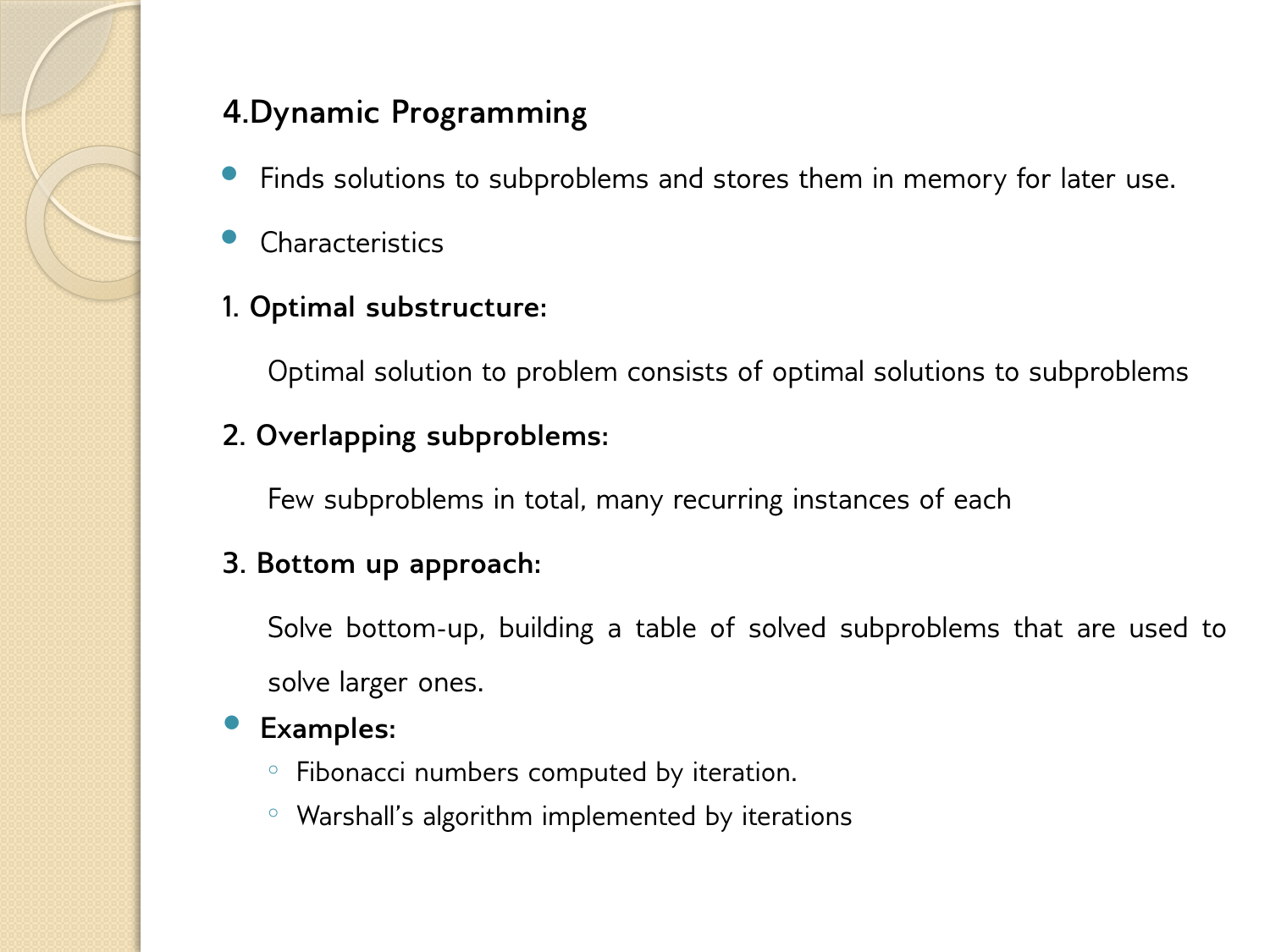

4.Dynamic Programming
Finds solutions to subproblems and stores them in memory for later use.
Characteristics
1. Optimal substructure:
	Optimal solution to problem consists of optimal solutions to subproblems
2. Overlapping subproblems:
	Few subproblems in total, many recurring instances of each
3. Bottom up approach:
	Solve bottom-up, building a table of solved subproblems that are used to solve larger ones.
Examples:
Fibonacci numbers computed by iteration.
Warshall’s algorithm implemented by iterations